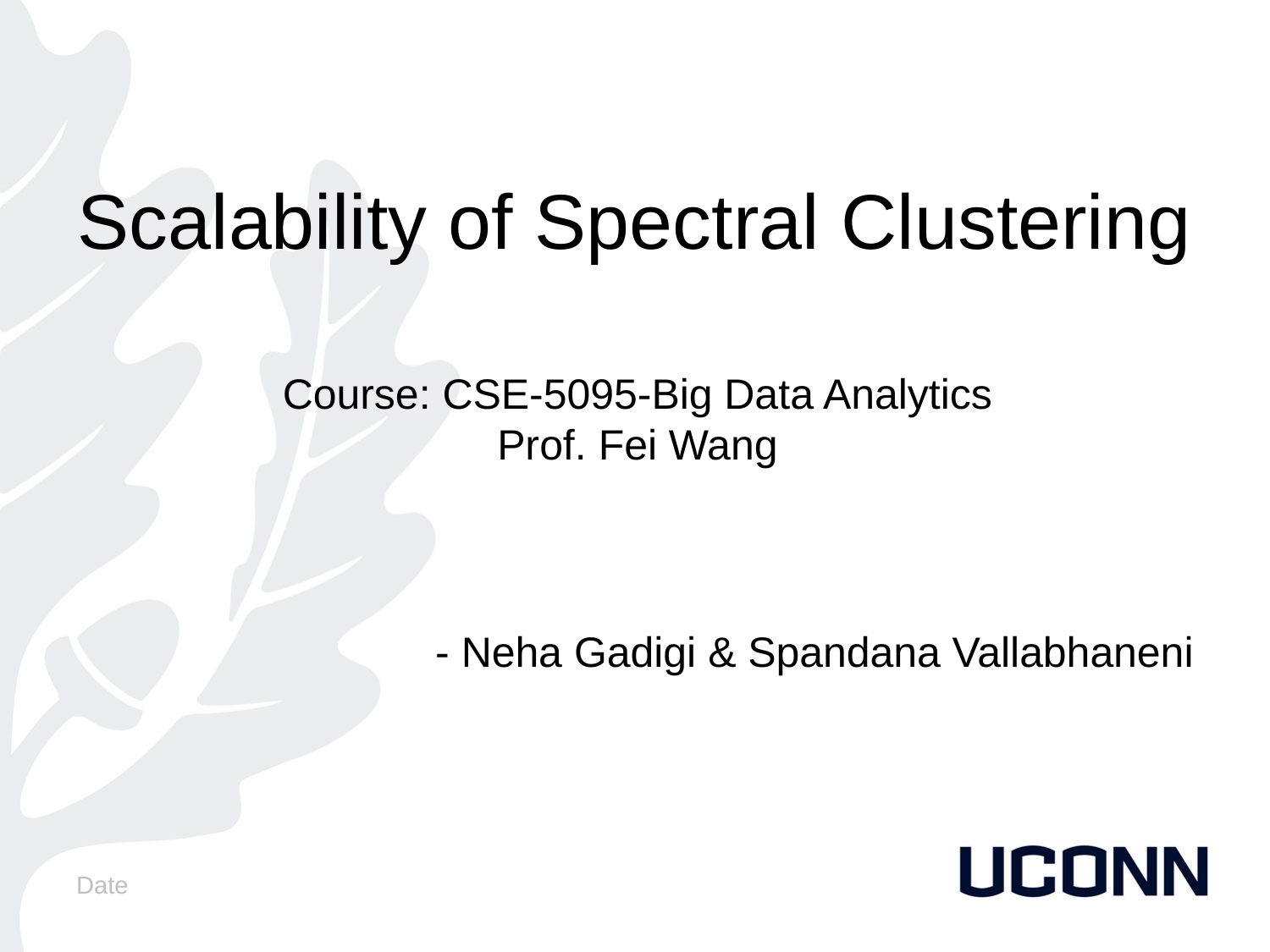

Scalability of Spectral Clustering
Course: CSE-5095-Big Data Analytics
Prof. Fei Wang
- Neha Gadigi & Spandana Vallabhaneni
Date